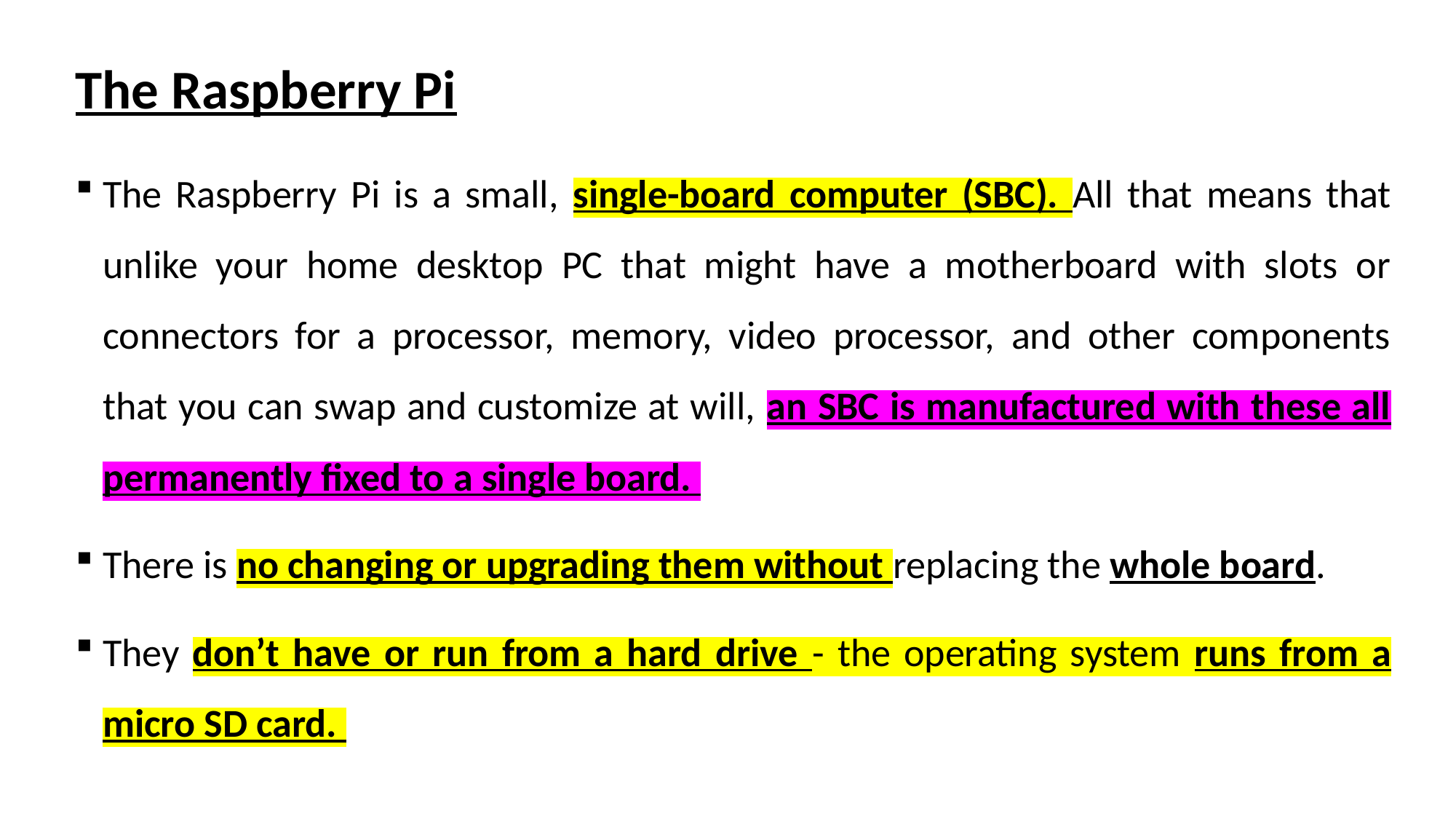

# The Raspberry Pi
The Raspberry Pi is a small, single-board computer (SBC). All that means that unlike your home desktop PC that might have a motherboard with slots or connectors for a processor, memory, video processor, and other components that you can swap and customize at will, an SBC is manufactured with these all permanently fixed to a single board.
There is no changing or upgrading them without replacing the whole board.
They don’t have or run from a hard drive - the operating system runs from a micro SD card.